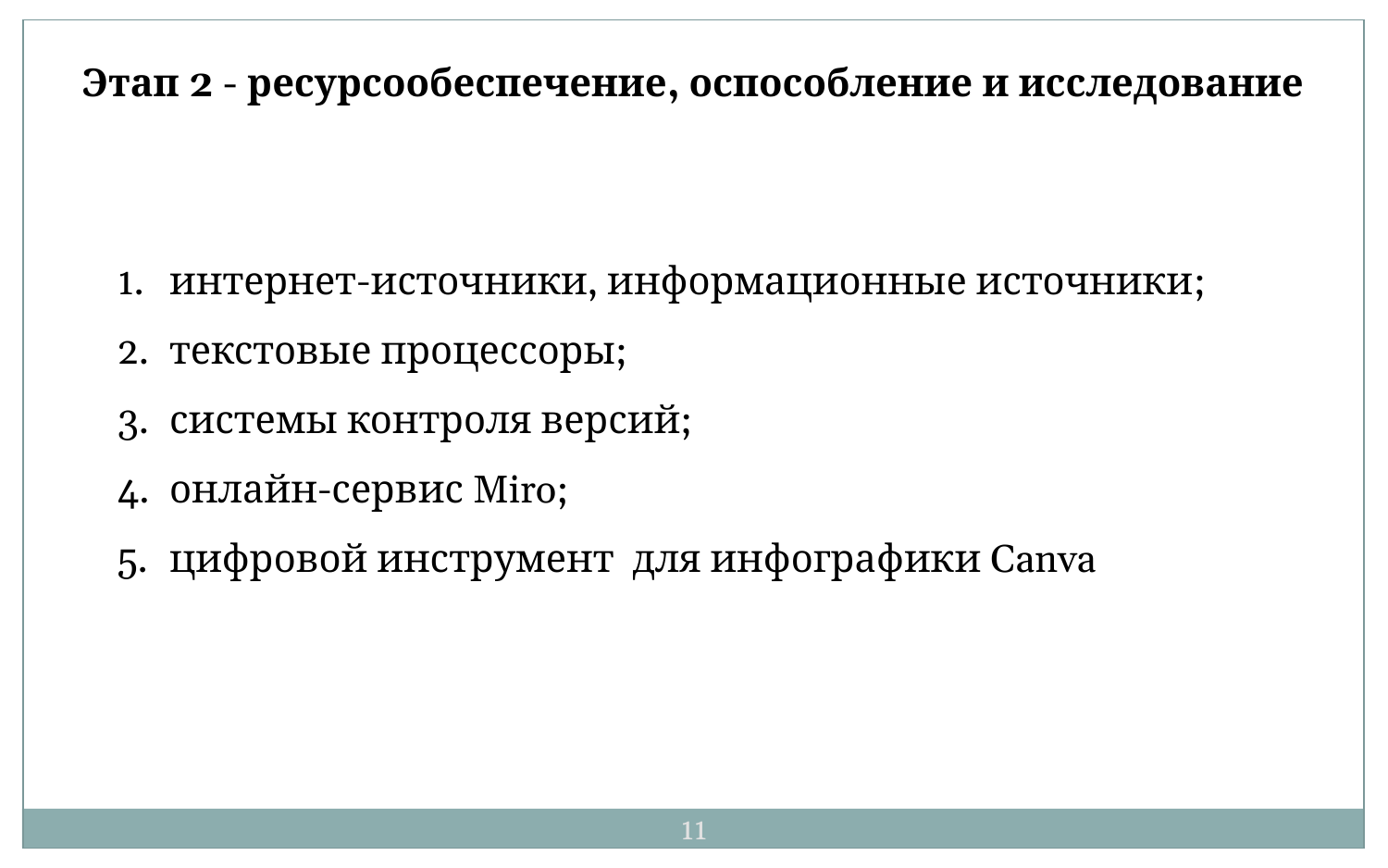

Этап 2 - ресурсообеспечение, оспособление и исследование
интернет-источники, информационные источники;
текстовые процессоры;
системы контроля версий;
онлайн-сервис Miro;
цифровой инструмент  для инфографики Canva
11